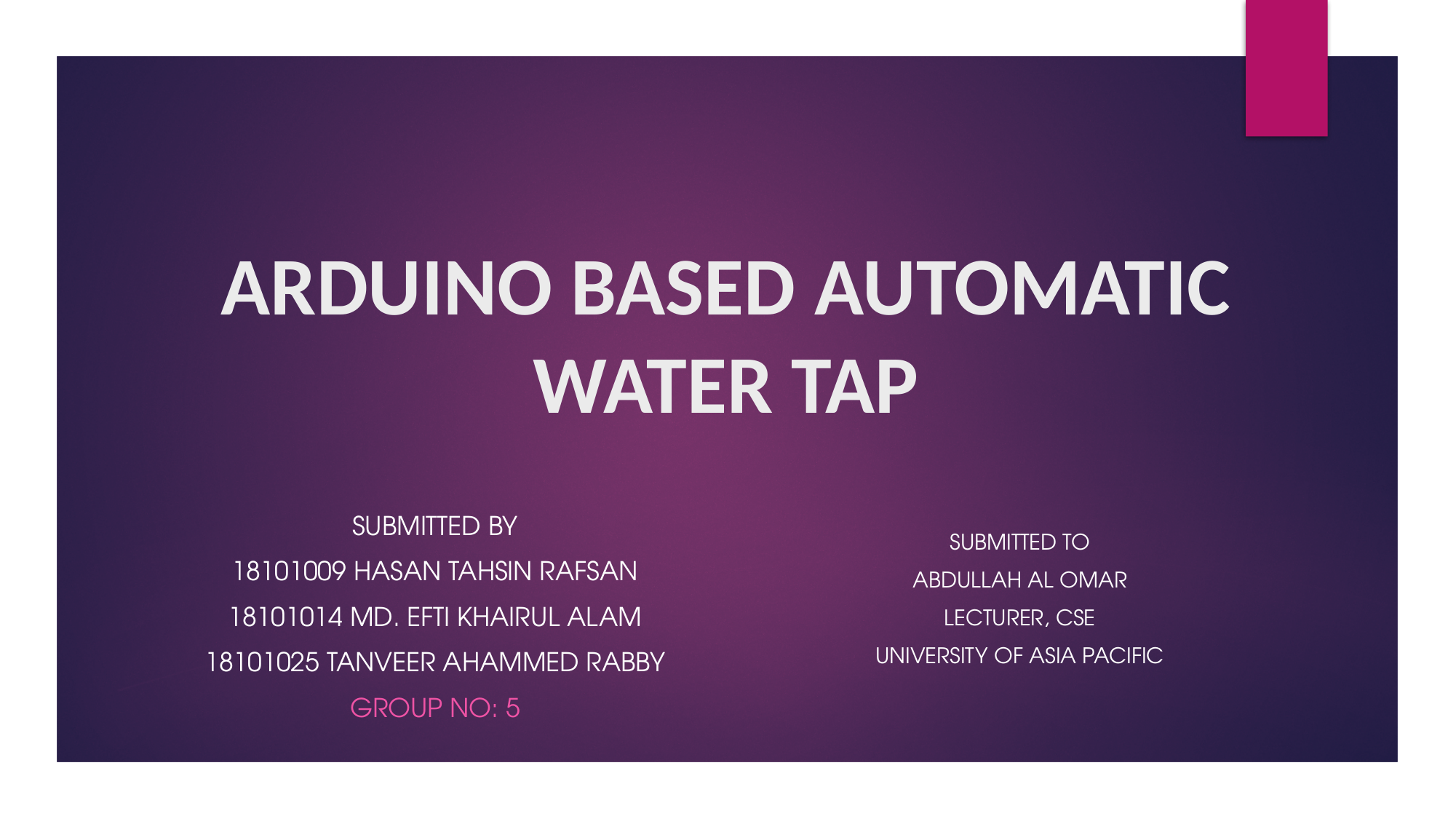

# ARDUINO BASED AUTOMATIC WATER TAP
Submitted by
18101009 HASAN TAHSIN RAFSAN
18101014 MD. EFTI KHAIRUL ALAM
18101025 TANVEER AHAMMED RABBY
Group no: 5
submitted to
Abdullah al omar
Lecturer, cse
University of asia pacific